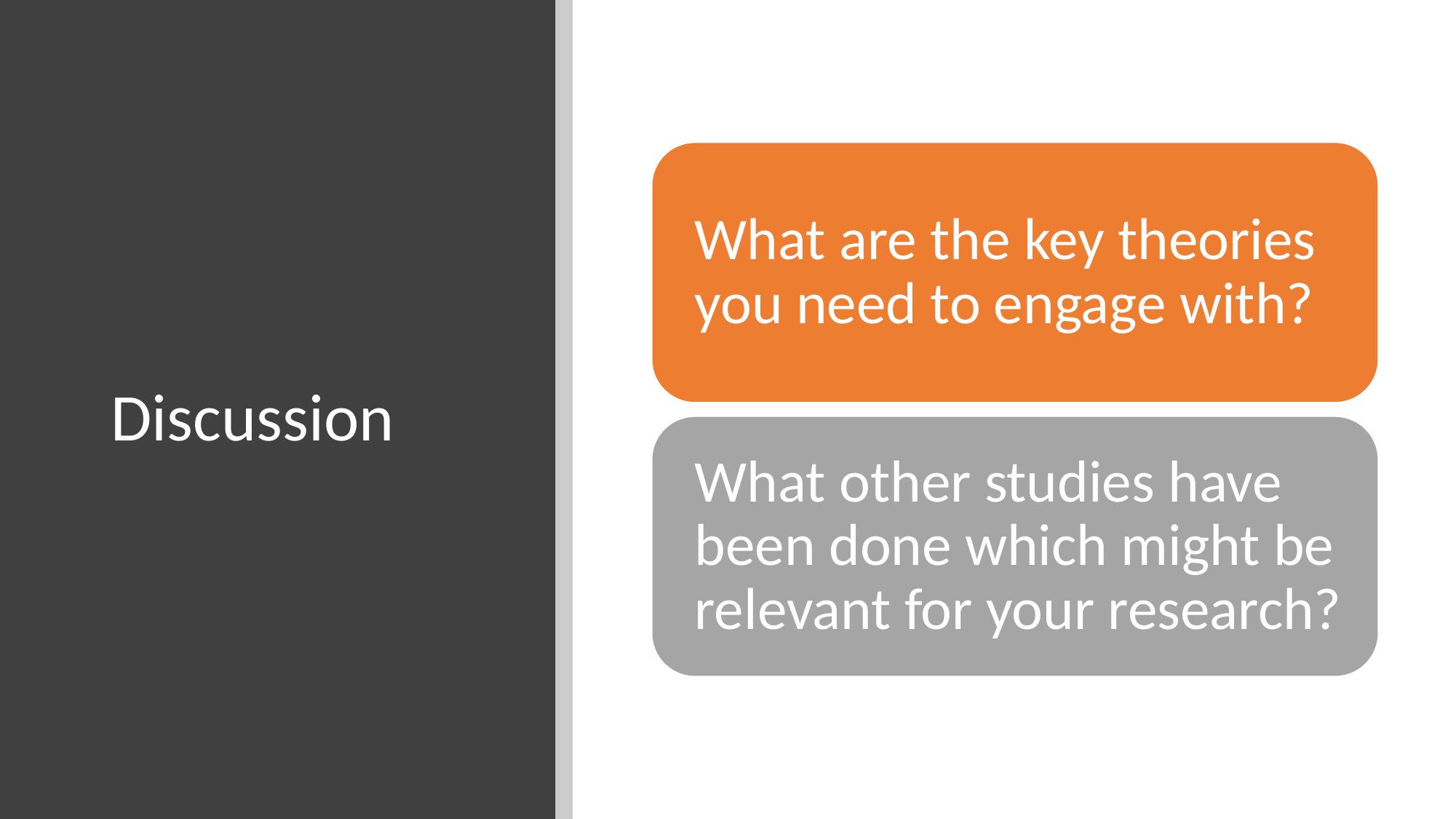

What are the key theories you need to engage with?
What other studies have been done which might be relevant for your research?
# Discussion